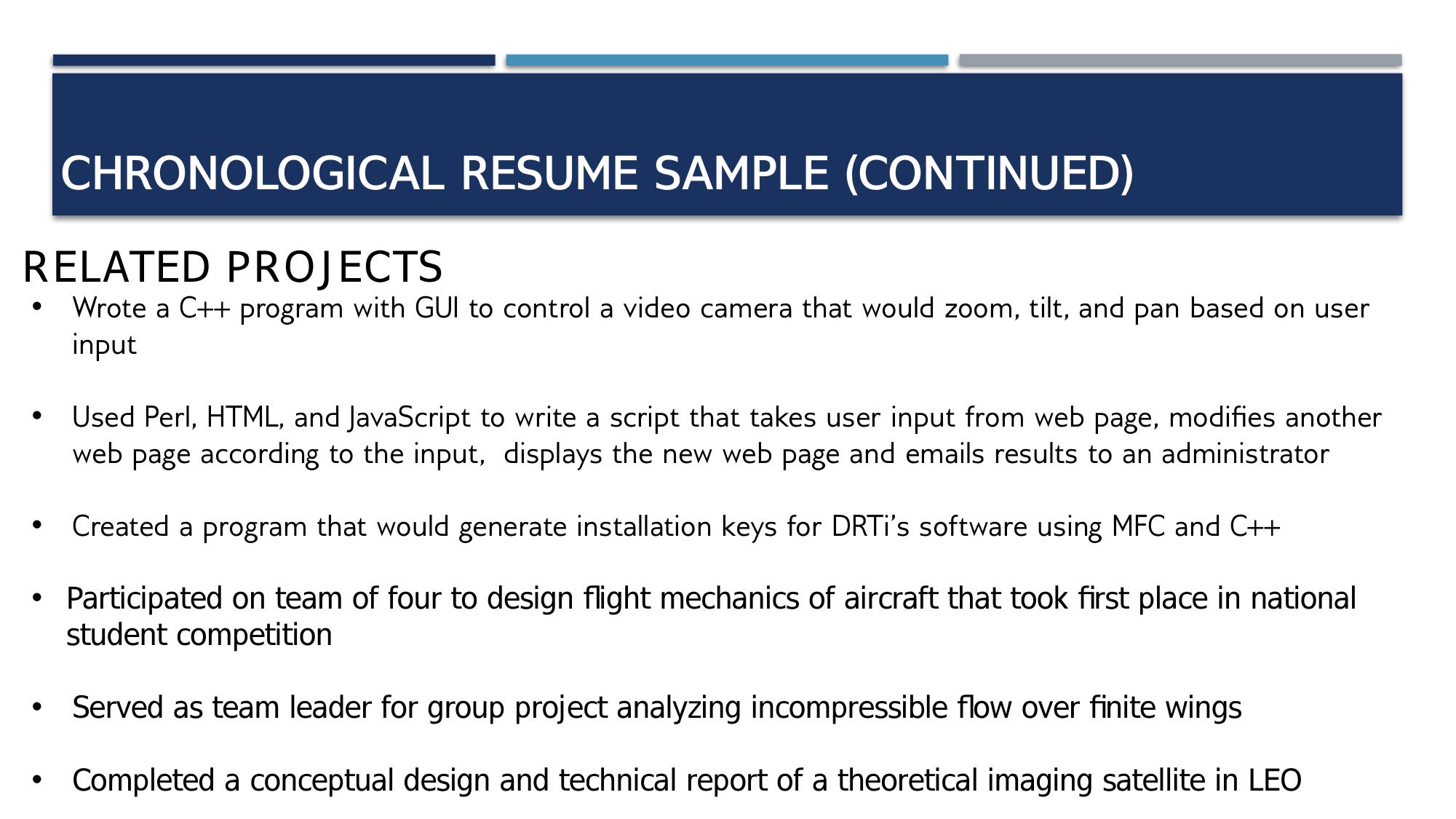

# Chronological resume sample (continued)
 RELATED PROJECTS
Wrote a C++ program with GUI to control a video camera that would zoom, tilt, and pan based on user input

Used Perl, HTML, and JavaScript to write a script that takes user input from web page, modifies another web page according to the input,  displays the new web page and emails results to an administrator

Created a program that would generate installation keys for DRTi’s software using MFC and C++

Participated on team of four to design flight mechanics of aircraft that took first place in national student competition

Served as team leader for group project analyzing incompressible flow over finite wings

Completed a conceptual design and technical report of a theoretical imaging satellite in LEO